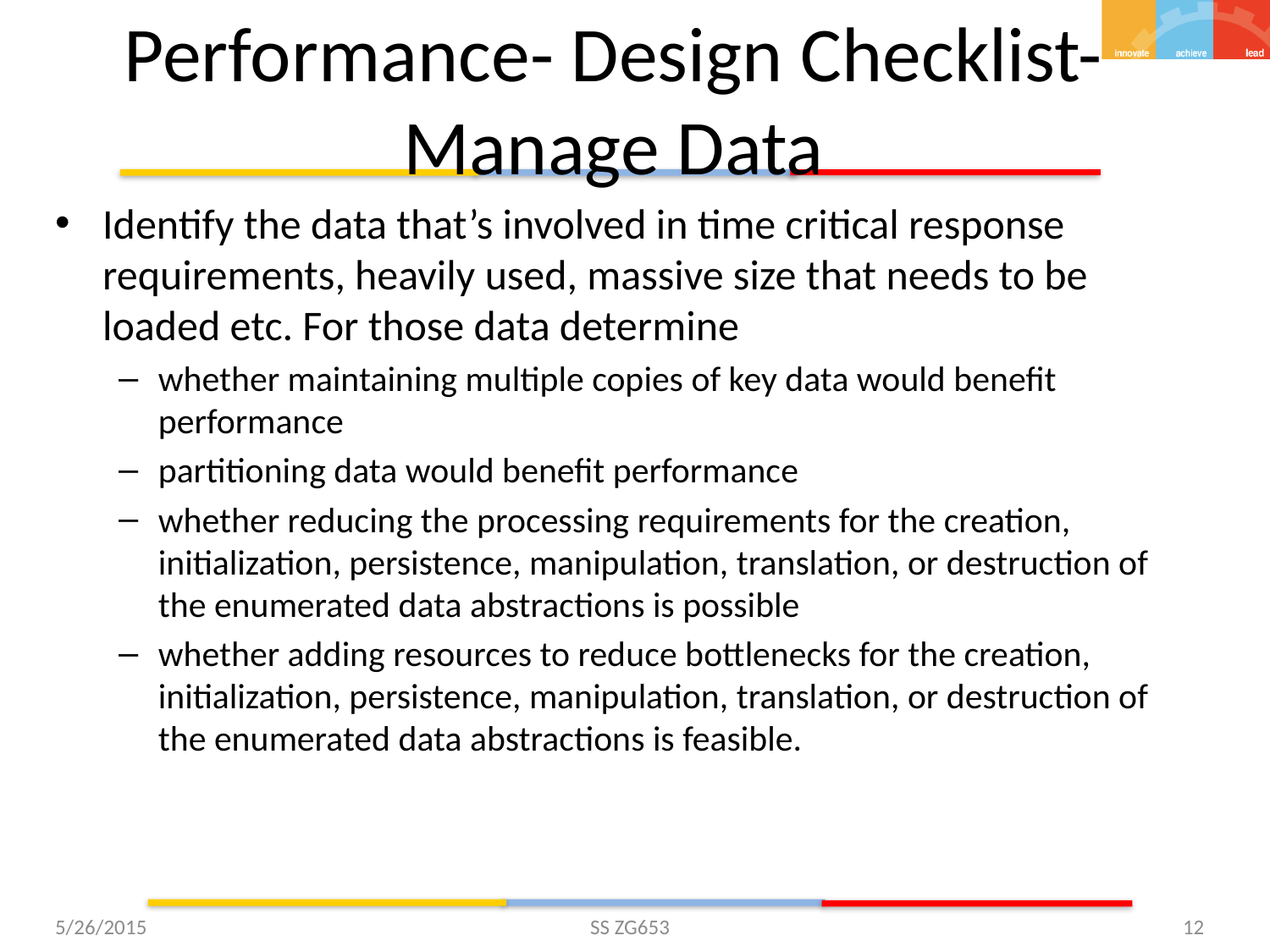

# Performance- Design Checklist- Manage Data
Identify the data that’s involved in time critical response requirements, heavily used, massive size that needs to be loaded etc. For those data determine
whether maintaining multiple copies of key data would benefit performance
partitioning data would benefit performance
whether reducing the processing requirements for the creation, initialization, persistence, manipulation, translation, or destruction of the enumerated data abstractions is possible
whether adding resources to reduce bottlenecks for the creation, initialization, persistence, manipulation, translation, or destruction of the enumerated data abstractions is feasible.

5/26/2015
SS ZG653
12